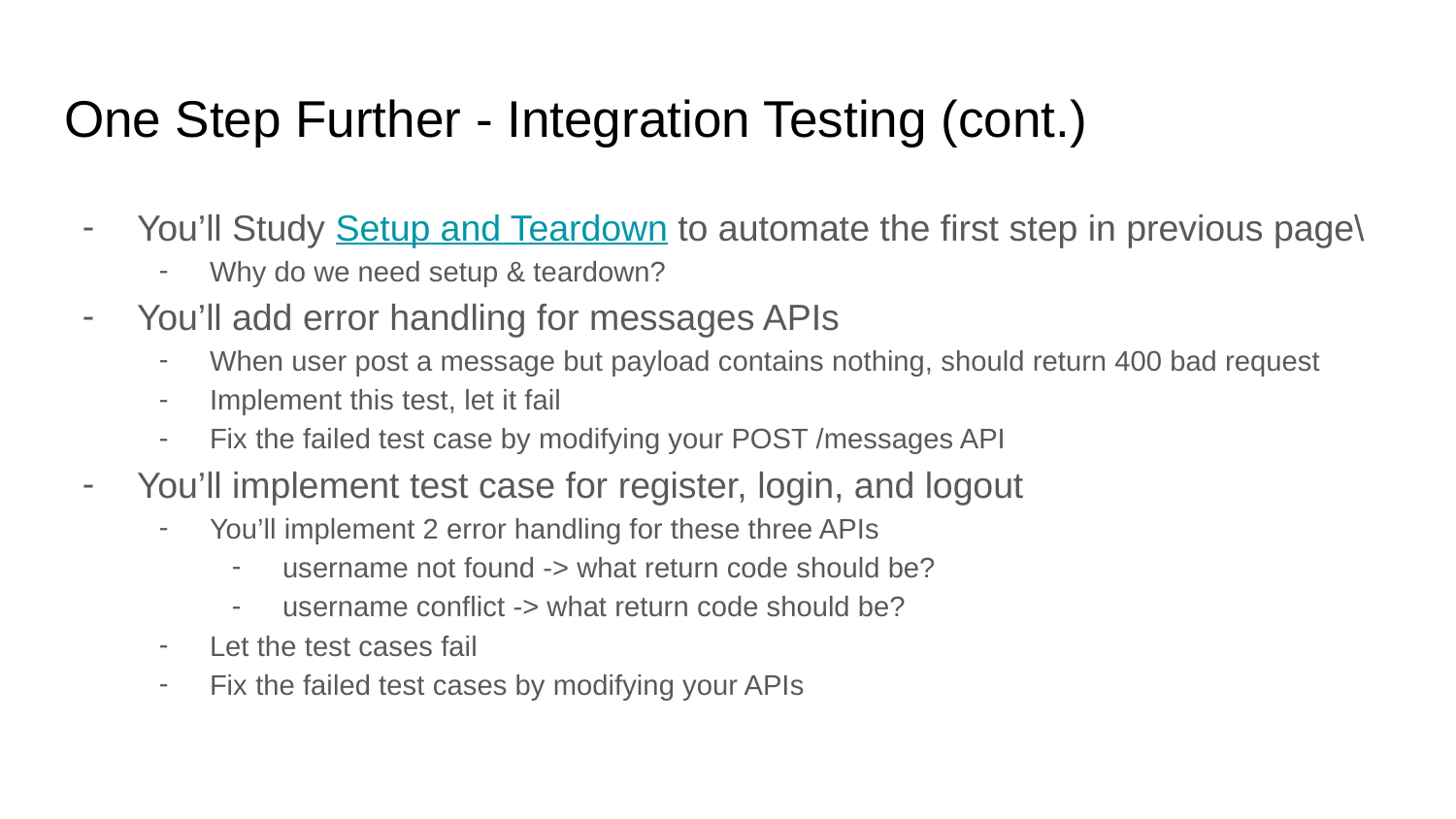

# One Step Further - Integration Testing (cont.)

You’ll Study Setup and Teardown to automate the first step in previous page\
Why do we need setup & teardown?
You’ll add error handling for messages APIs
When user post a message but payload contains nothing, should return 400 bad request
Implement this test, let it fail
Fix the failed test case by modifying your POST /messages API
You’ll implement test case for register, login, and logout
You’ll implement 2 error handling for these three APIs
username not found -> what return code should be?
username conflict -> what return code should be?
Let the test cases fail
Fix the failed test cases by modifying your APIs